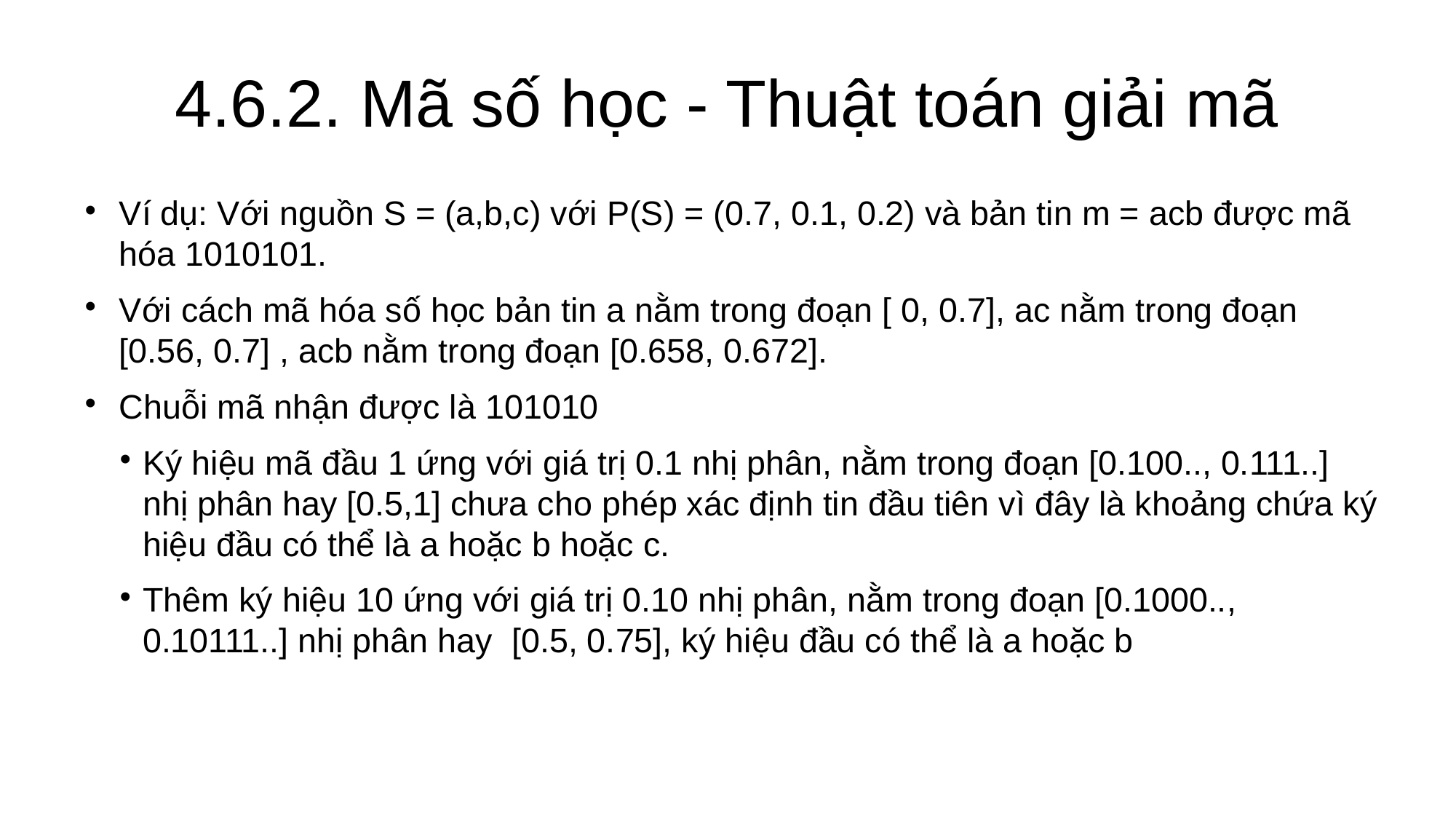

4.6.2. Mã số học - Thuật toán giải mã
Ví dụ: Với nguồn S = (a,b,c) với P(S) = (0.7, 0.1, 0.2) và bản tin m = acb được mã hóa 1010101.
Với cách mã hóa số học bản tin a nằm trong đoạn [ 0, 0.7], ac nằm trong đoạn [0.56, 0.7] , acb nằm trong đoạn [0.658, 0.672].
Chuỗi mã nhận được là 101010
Ký hiệu mã đầu 1 ứng với giá trị 0.1 nhị phân, nằm trong đoạn [0.100.., 0.111..] nhị phân hay [0.5,1] chưa cho phép xác định tin đầu tiên vì đây là khoảng chứa ký hiệu đầu có thể là a hoặc b hoặc c.
Thêm ký hiệu 10 ứng với giá trị 0.10 nhị phân, nằm trong đoạn [0.1000.., 0.10111..] nhị phân hay  [0.5, 0.75], ký hiệu đầu có thể là a hoặc b